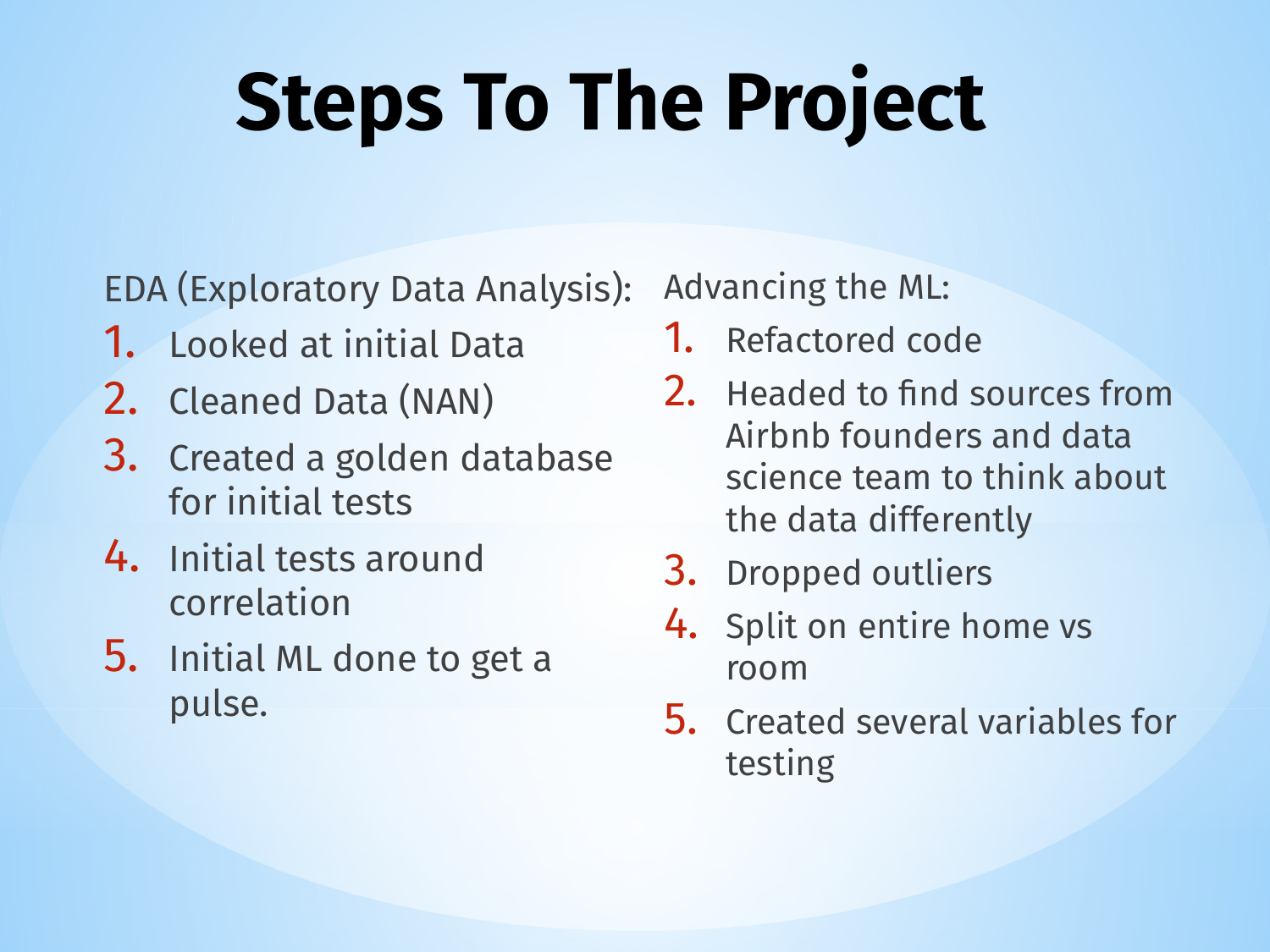

# Steps To The Project
EDA (Exploratory Data Analysis):
Looked at initial Data
Cleaned Data (NAN)
Created a golden database for initial tests
Initial tests around correlation
Initial ML done to get a pulse.
Advancing the ML:
Refactored code
Headed to find sources from Airbnb founders and data science team to think about the data differently
Dropped outliers
Split on entire home vs room
Created several variables for testing